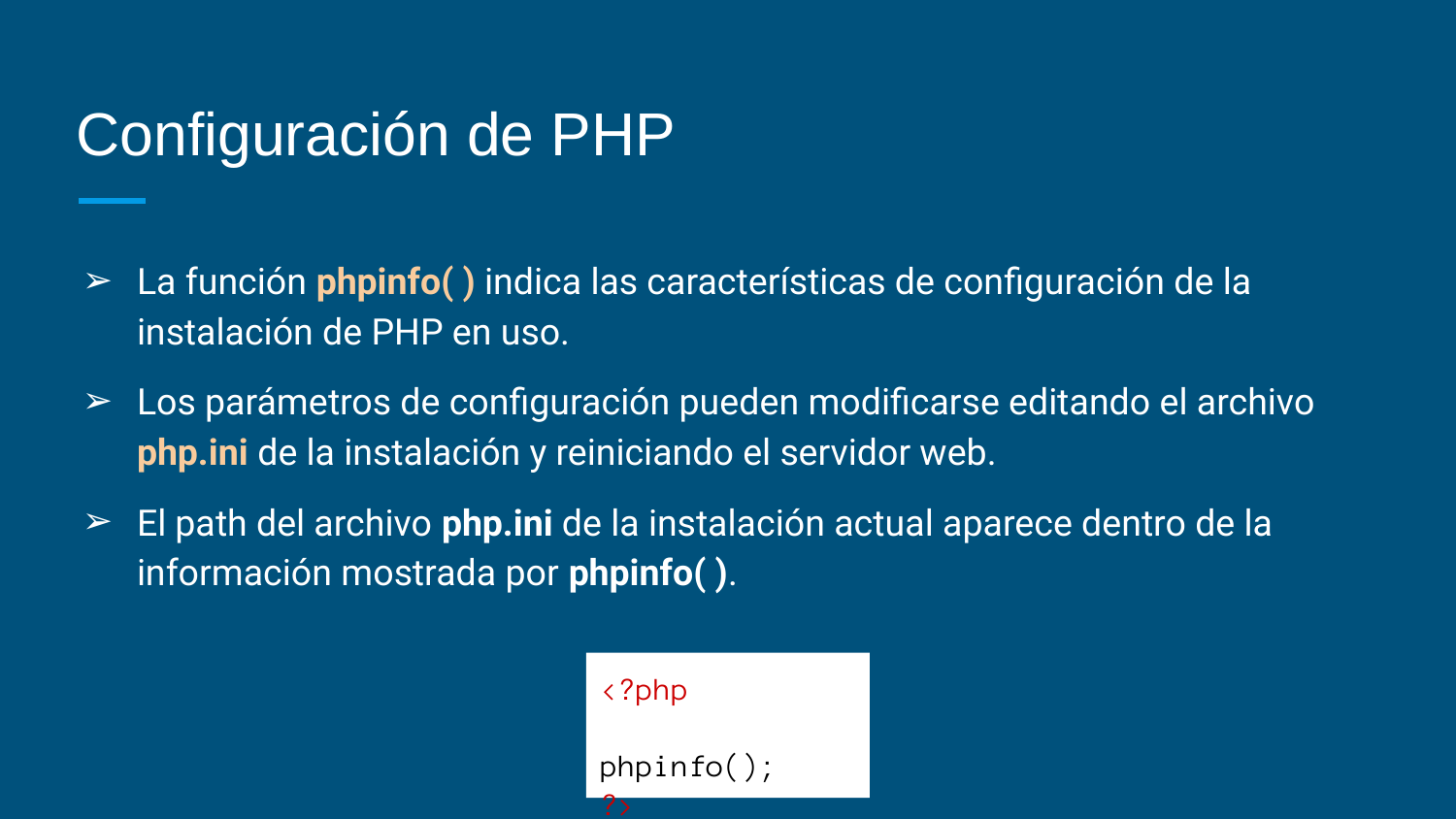

# Configuración de PHP
La función phpinfo( ) indica las características de configuración de la instalación de PHP en uso.
Los parámetros de configuración pueden modificarse editando el archivo php.ini de la instalación y reiniciando el servidor web.
El path del archivo php.ini de la instalación actual aparece dentro de la información mostrada por phpinfo( ).
<?php
	phpinfo();
?>